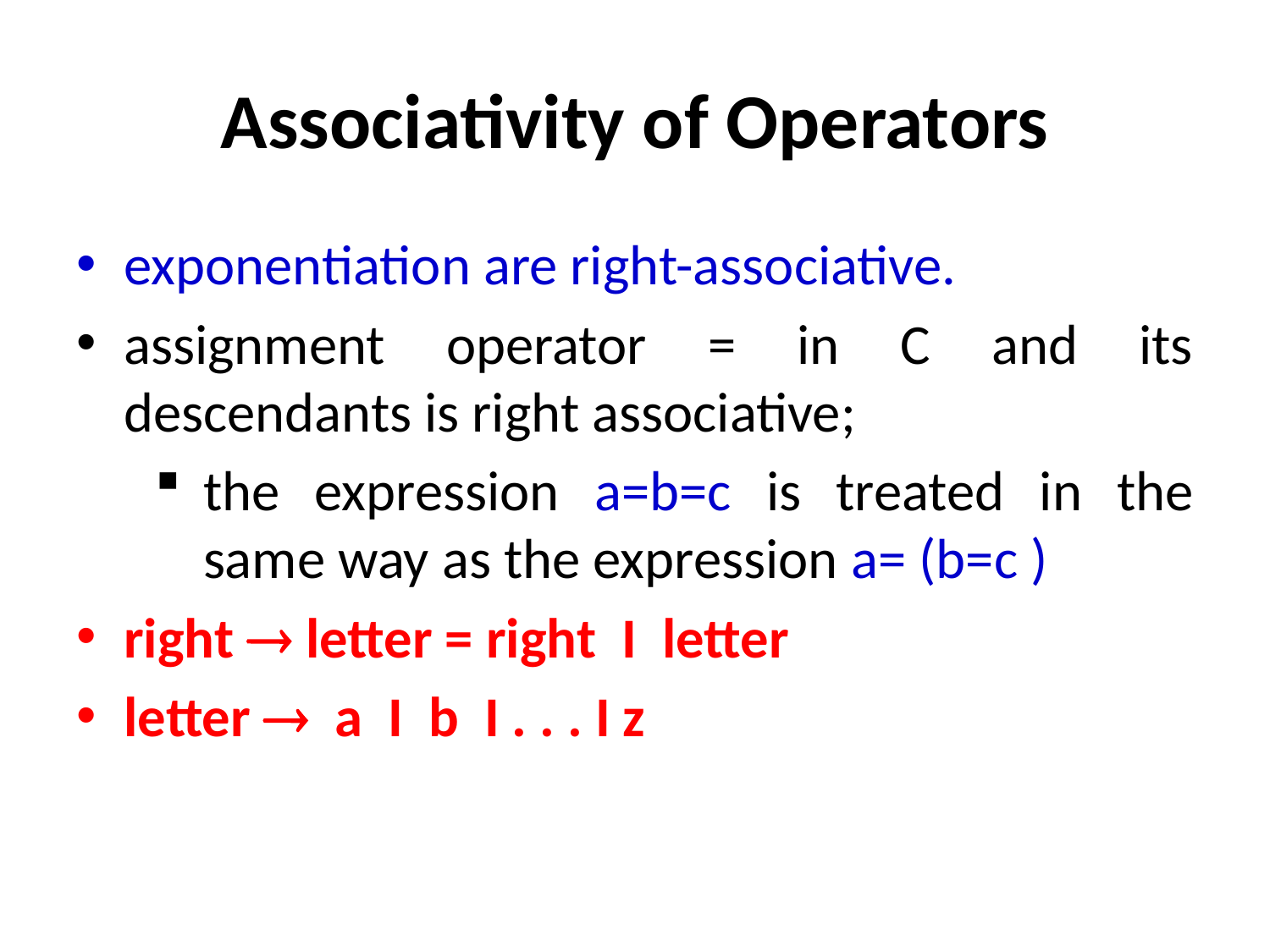

# Associativity of Operators
exponentiation are right-associative.
assignment operator = in C and its descendants is right associative;
the expression a=b=c is treated in the same way as the expression a= (b=c )
right → letter = right  I  letter
letter →  a  I  b  I . . . I z